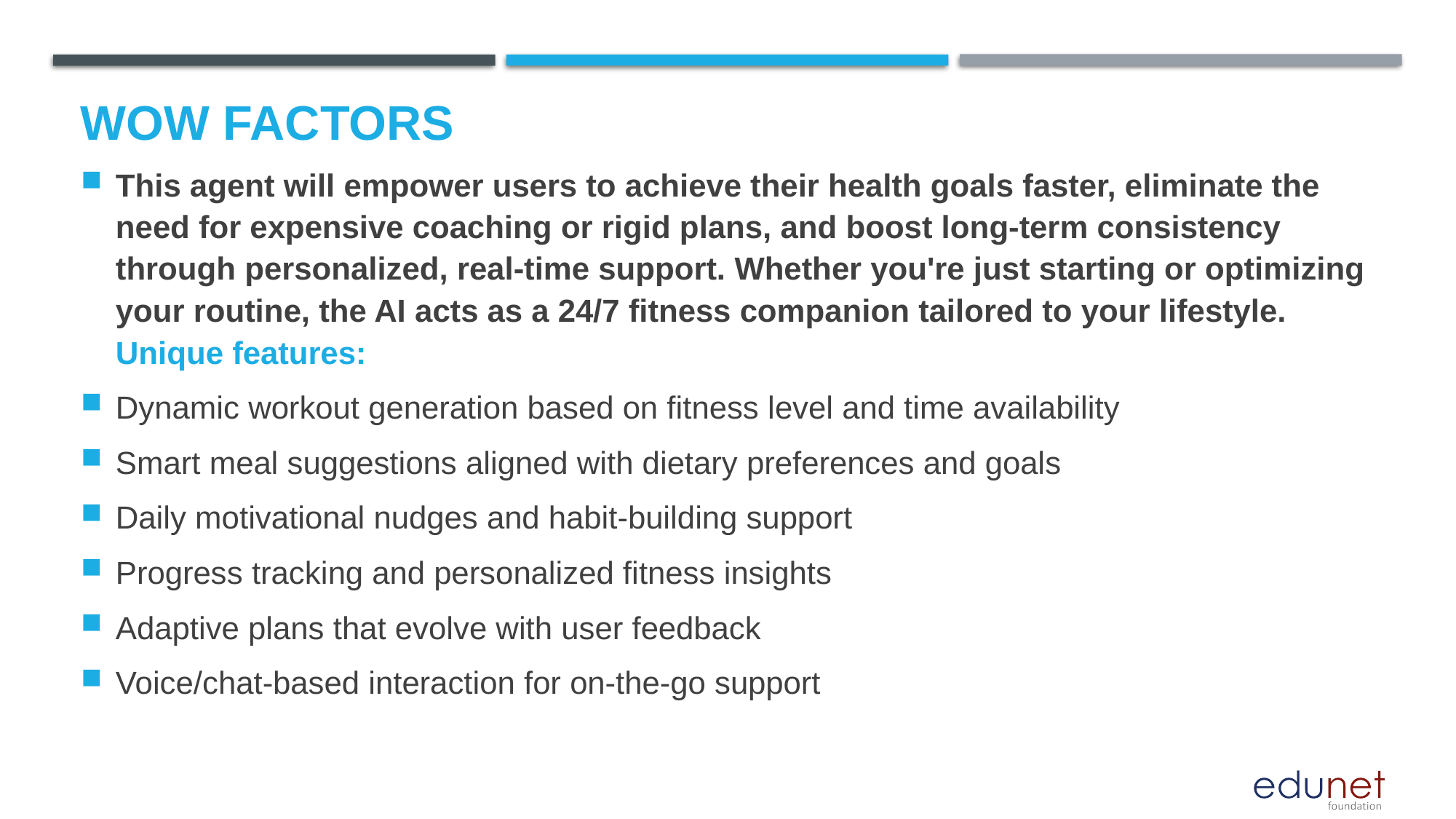

# Wow factors
This agent will empower users to achieve their health goals faster, eliminate the need for expensive coaching or rigid plans, and boost long-term consistency through personalized, real-time support. Whether you're just starting or optimizing your routine, the AI acts as a 24/7 fitness companion tailored to your lifestyle.
Unique features:
Dynamic workout generation based on fitness level and time availability
Smart meal suggestions aligned with dietary preferences and goals
Daily motivational nudges and habit-building support
Progress tracking and personalized fitness insights
Adaptive plans that evolve with user feedback
Voice/chat-based interaction for on-the-go support